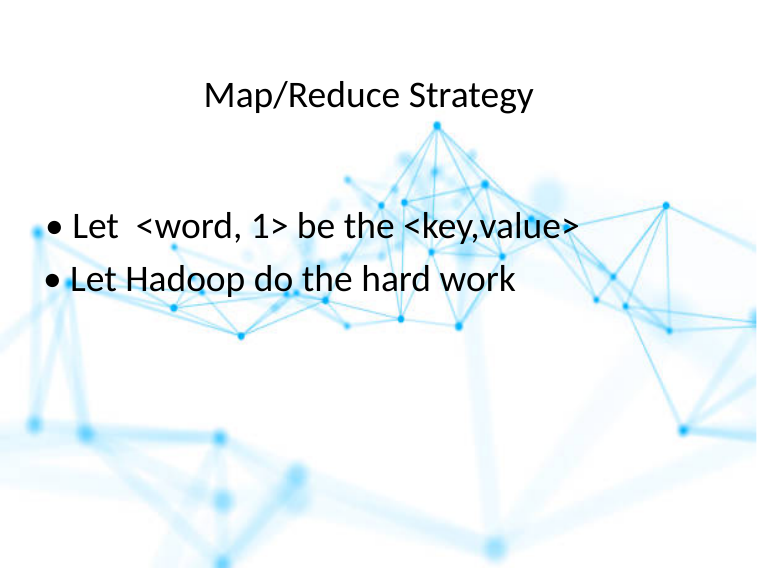

Map/Reduce Strategy
• Let  <word, 1> be the <key,value>
• Let Hadoop do the hard work